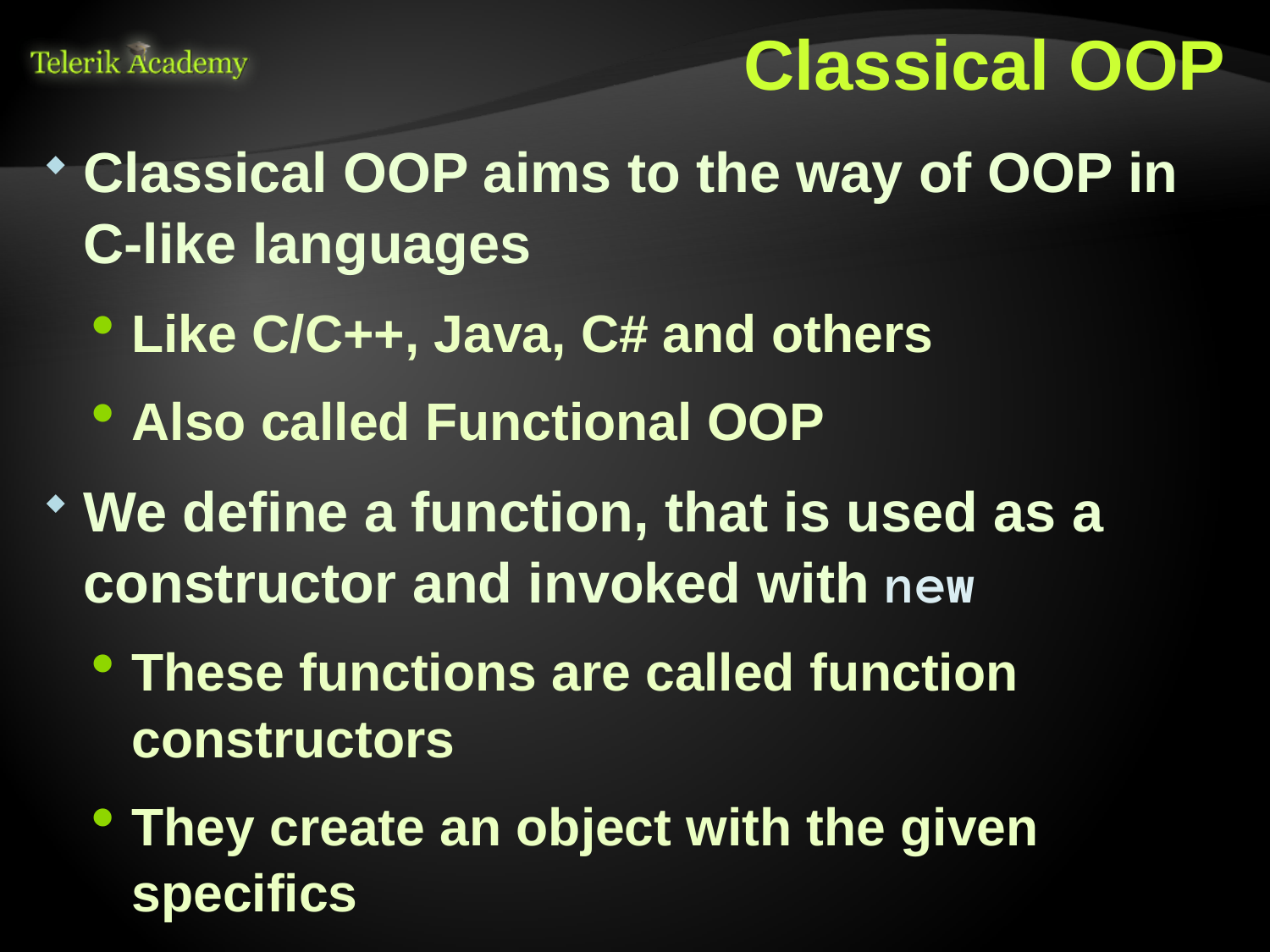

# Classical OOP
Classical OOP aims to the way of OOP in C-like languages
Like C/C++, Java, C# and others
Also called Functional OOP
We define a function, that is used as a constructor and invoked with new
These functions are called function constructors
They create an object with the given specifics